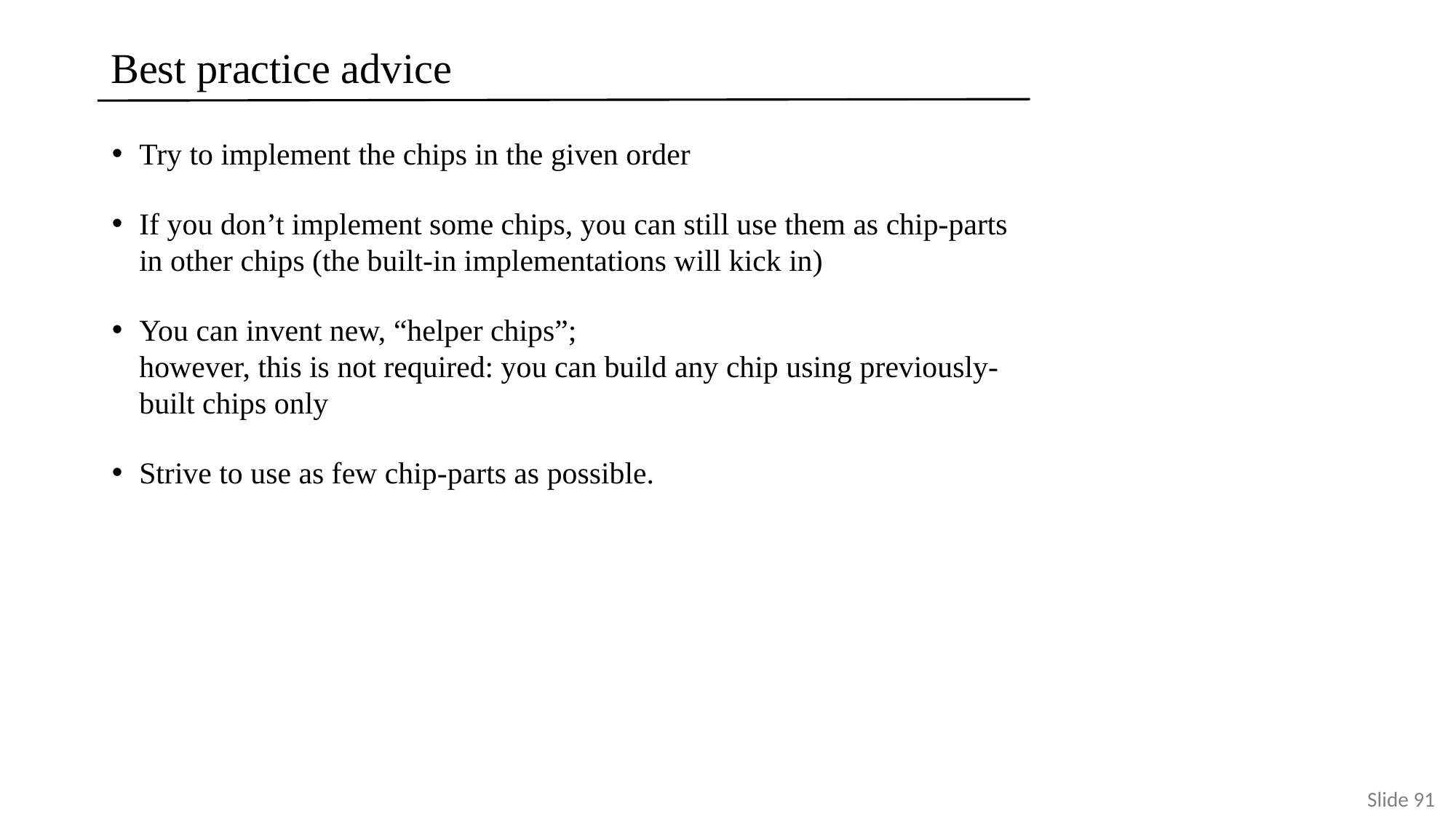

# Best practice advice
Try to implement the chips in the given order
If you don’t implement some chips, you can still use them as chip-parts in other chips (the built-in implementations will kick in)
You can invent new, “helper chips”;
however, this is not required: you can build any chip using previously-built chips only
Strive to use as few chip-parts as possible.